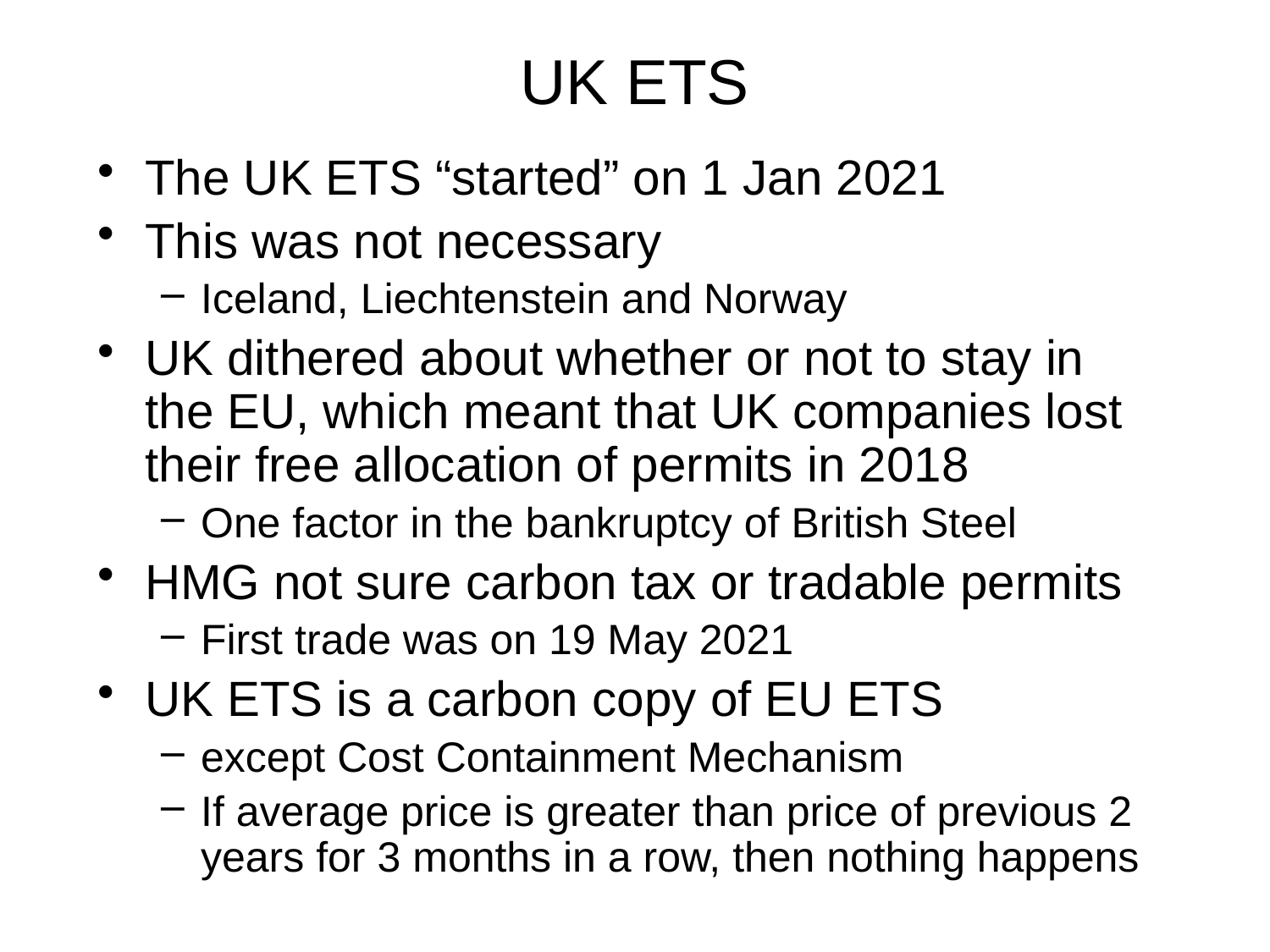

# UK ETS
The UK ETS “started” on 1 Jan 2021
This was not necessary
Iceland, Liechtenstein and Norway
UK dithered about whether or not to stay in the EU, which meant that UK companies lost their free allocation of permits in 2018
One factor in the bankruptcy of British Steel
HMG not sure carbon tax or tradable permits
First trade was on 19 May 2021
UK ETS is a carbon copy of EU ETS
except Cost Containment Mechanism
If average price is greater than price of previous 2 years for 3 months in a row, then nothing happens